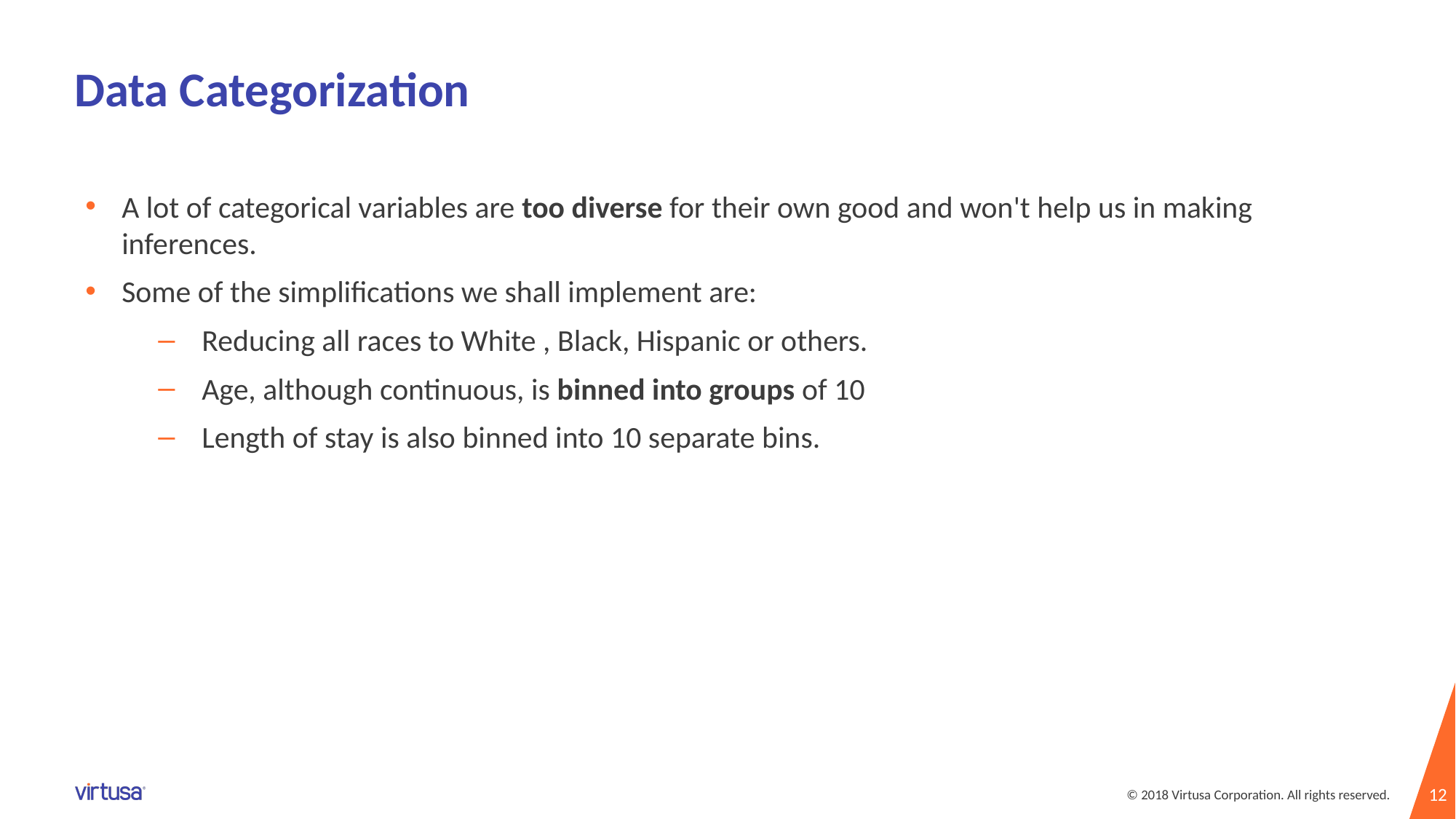

# Data Categorization
A lot of categorical variables are too diverse for their own good and won't help us in making inferences.
Some of the simplifications we shall implement are:
Reducing all races to White , Black, Hispanic or others.
Age, although continuous, is binned into groups of 10
Length of stay is also binned into 10 separate bins.